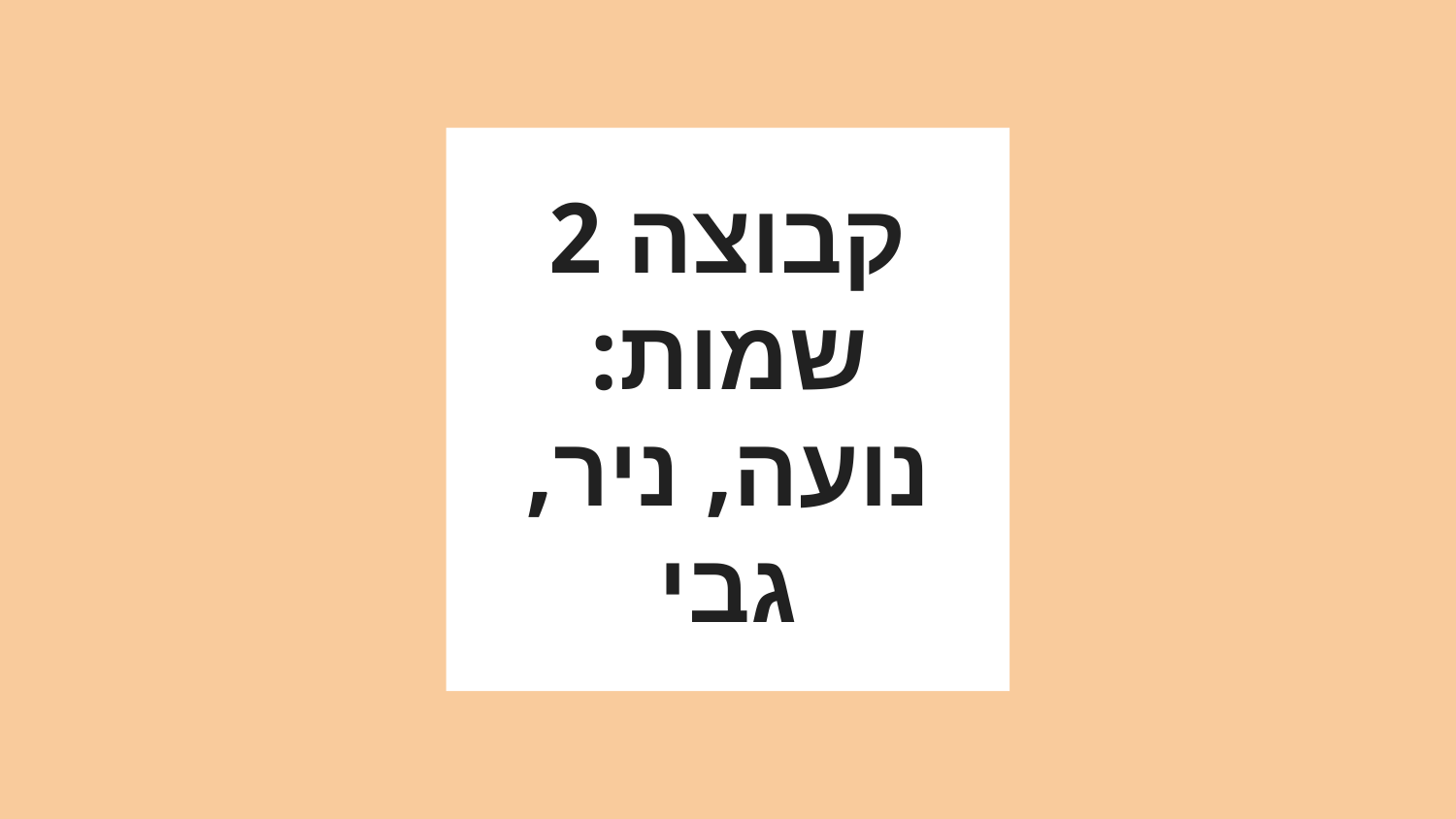

# קבוצה 2
שמות:
נועה, ניר, גבי